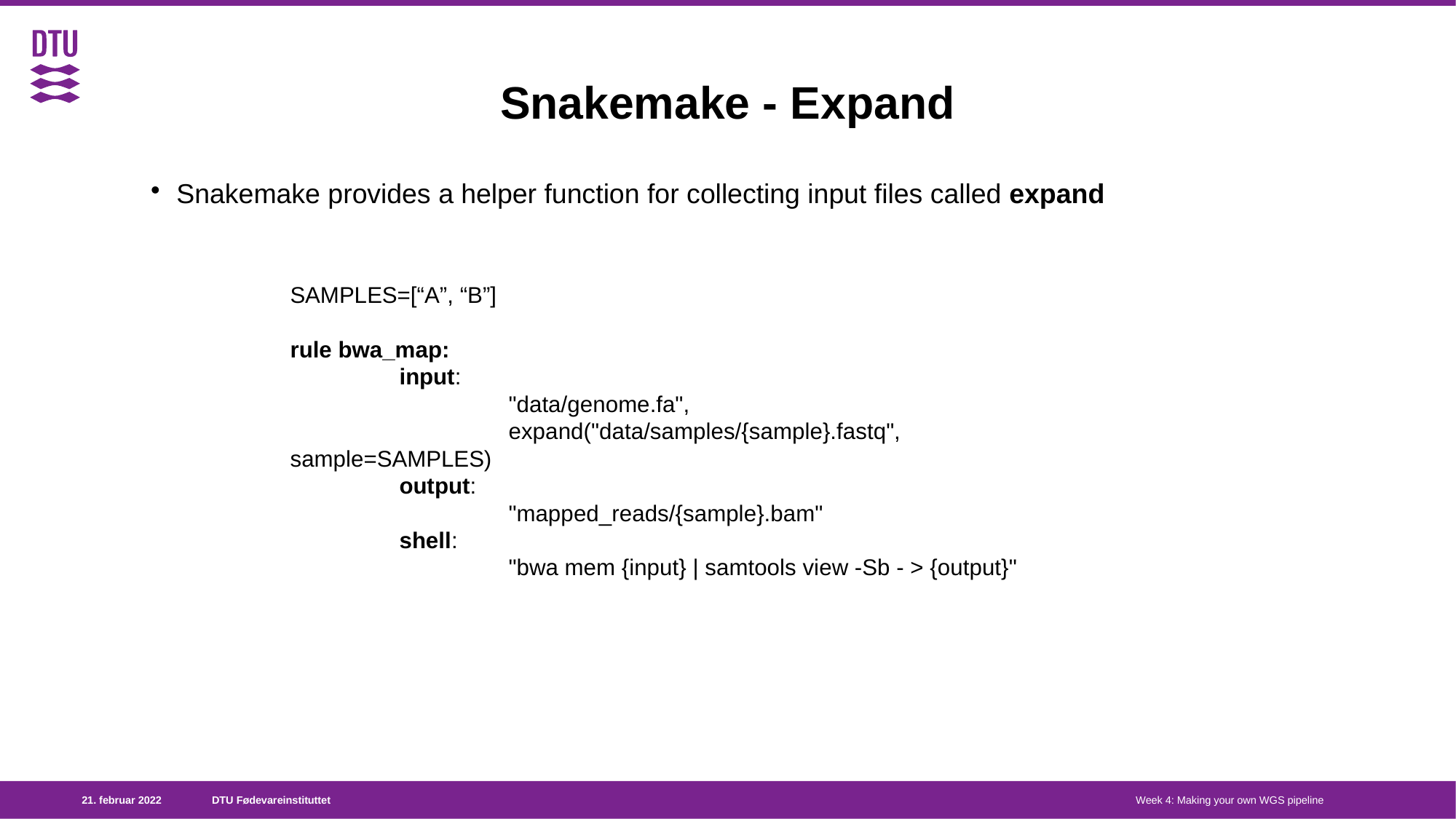

# Snakemake - Expand
Snakemake provides a helper function for collecting input files called expand

SAMPLES=[“A”, “B”]

rule bwa_map:
	input:
        		"data/genome.fa",
		expand("data/samples/{sample}.fastq", sample=SAMPLES)
    	output:
       		"mapped_reads/{sample}.bam"
    	shell:
       		"bwa mem {input} | samtools view -Sb - > {output}"